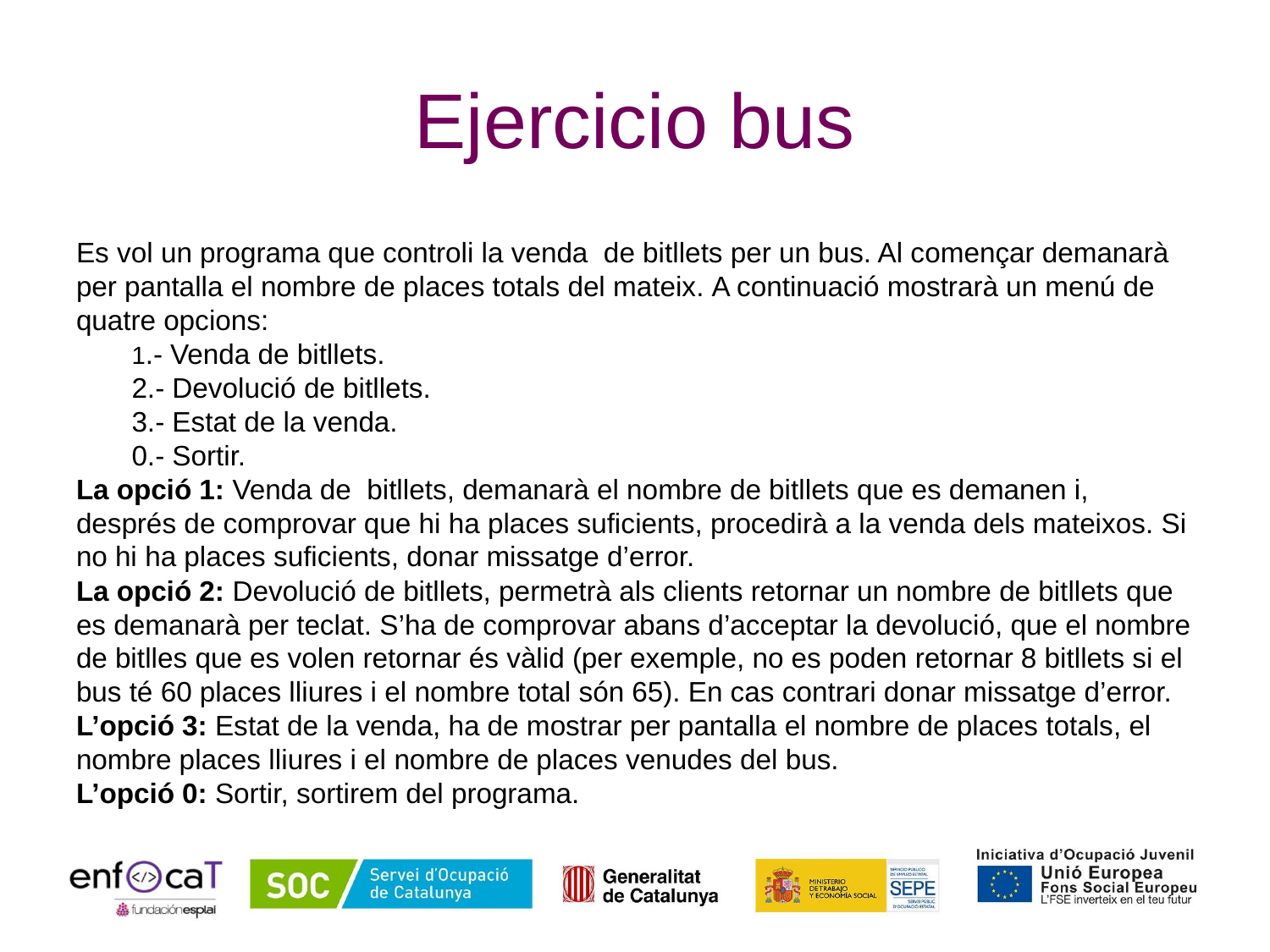

# Ejercicio bus
Es vol un programa que controli la venda  de bitllets per un bus. Al començar demanarà per pantalla el nombre de places totals del mateix. A continuació mostrarà un menú de quatre opcions:
1.- Venda de bitllets.
2.- Devolució de bitllets.
3.- Estat de la venda.
0.- Sortir.
La opció 1: Venda de  bitllets, demanarà el nombre de bitllets que es demanen i, després de comprovar que hi ha places suficients, procedirà a la venda dels mateixos. Si no hi ha places suficients, donar missatge d’error.
La opció 2: Devolució de bitllets, permetrà als clients retornar un nombre de bitllets que es demanarà per teclat. S’ha de comprovar abans d’acceptar la devolució, que el nombre de bitlles que es volen retornar és vàlid (per exemple, no es poden retornar 8 bitllets si el bus té 60 places lliures i el nombre total són 65). En cas contrari donar missatge d’error.
L’opció 3: Estat de la venda, ha de mostrar per pantalla el nombre de places totals, el nombre places lliures i el nombre de places venudes del bus.
L’opció 0: Sortir, sortirem del programa.